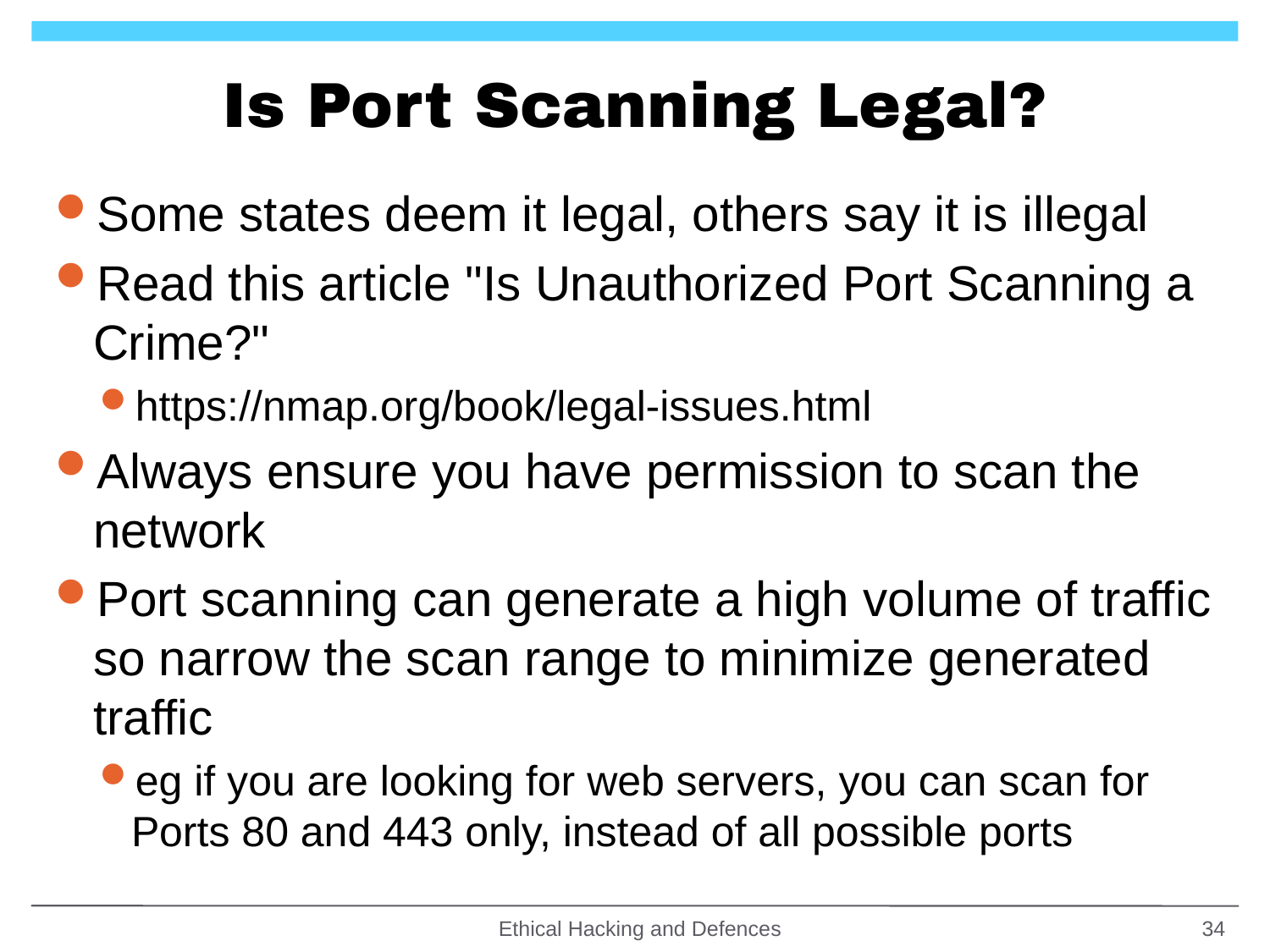

# Is Port Scanning Legal?
Some states deem it legal, others say it is illegal
Read this article "Is Unauthorized Port Scanning a Crime?"
https://nmap.org/book/legal-issues.html
Always ensure you have permission to scan the network
Port scanning can generate a high volume of traffic so narrow the scan range to minimize generated traffic
eg if you are looking for web servers, you can scan for Ports 80 and 443 only, instead of all possible ports

Ethical Hacking and Defences
34